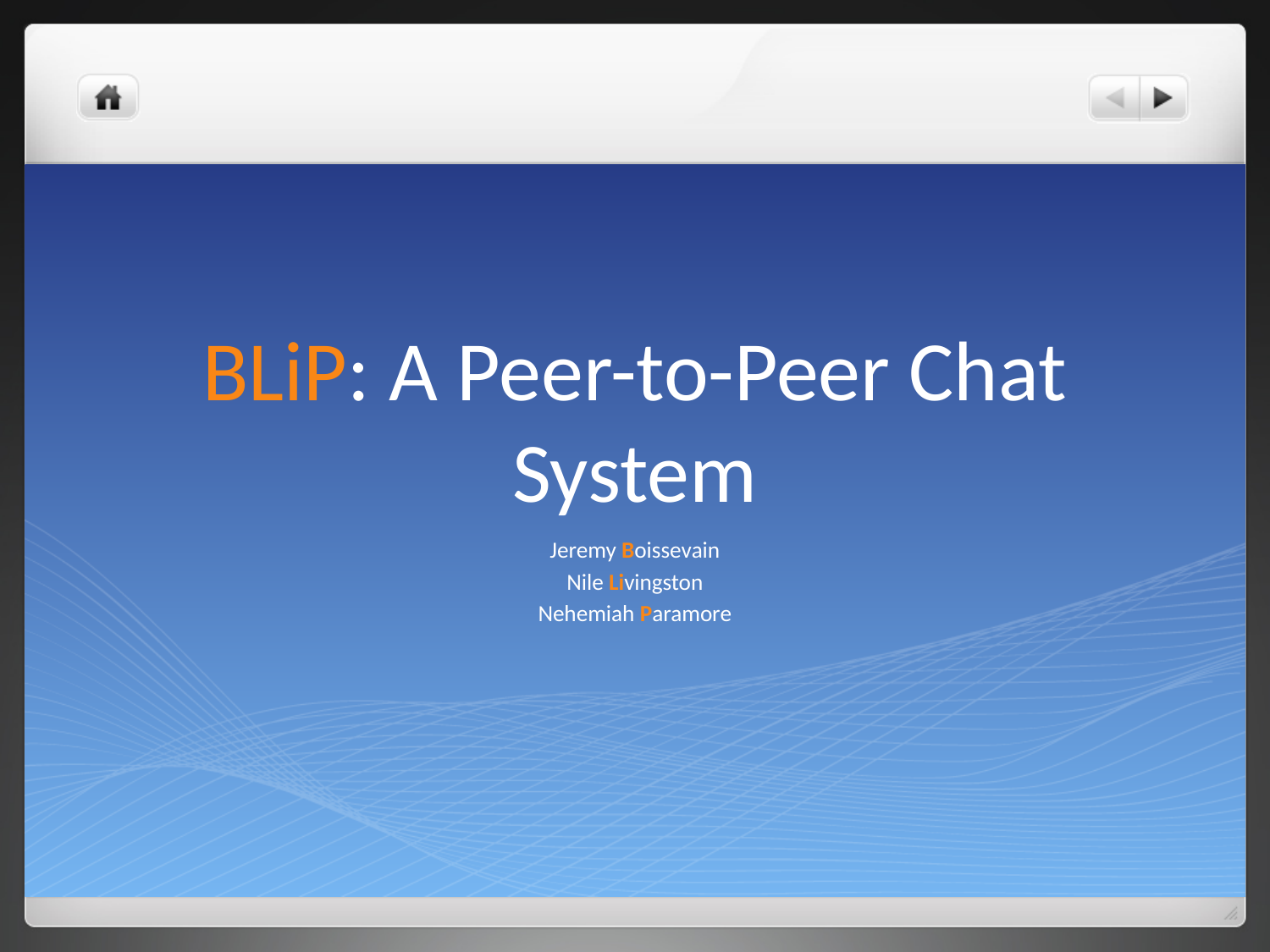

# BLiP: A Peer-to-Peer Chat System
Jeremy Boissevain
Nile Livingston
Nehemiah Paramore